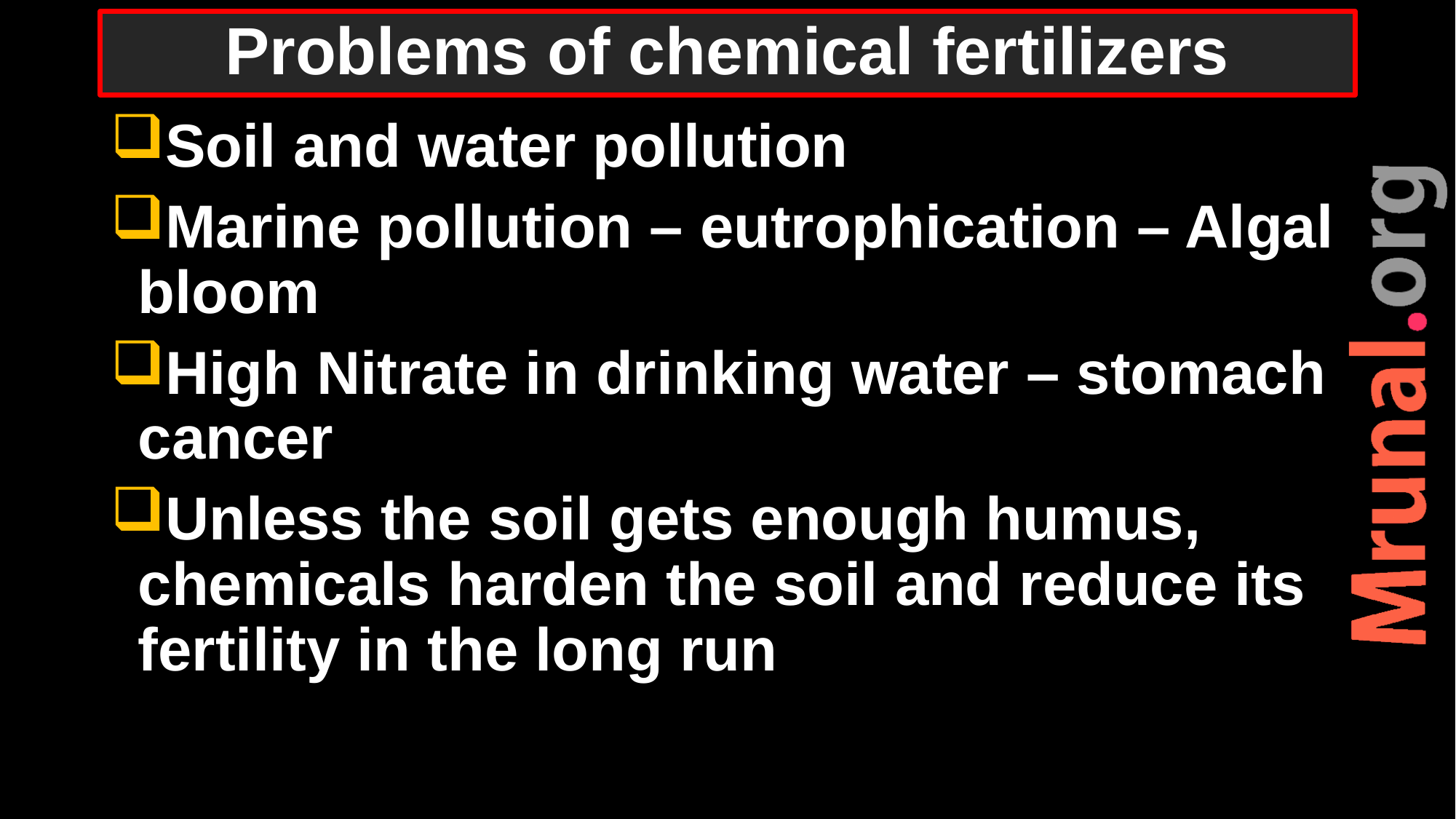

# Problems of chemical fertilizers
Soil and water pollution
Marine pollution – eutrophication – Algal bloom
High Nitrate in drinking water – stomach cancer
Unless the soil gets enough humus, chemicals harden the soil and reduce its fertility in the long run